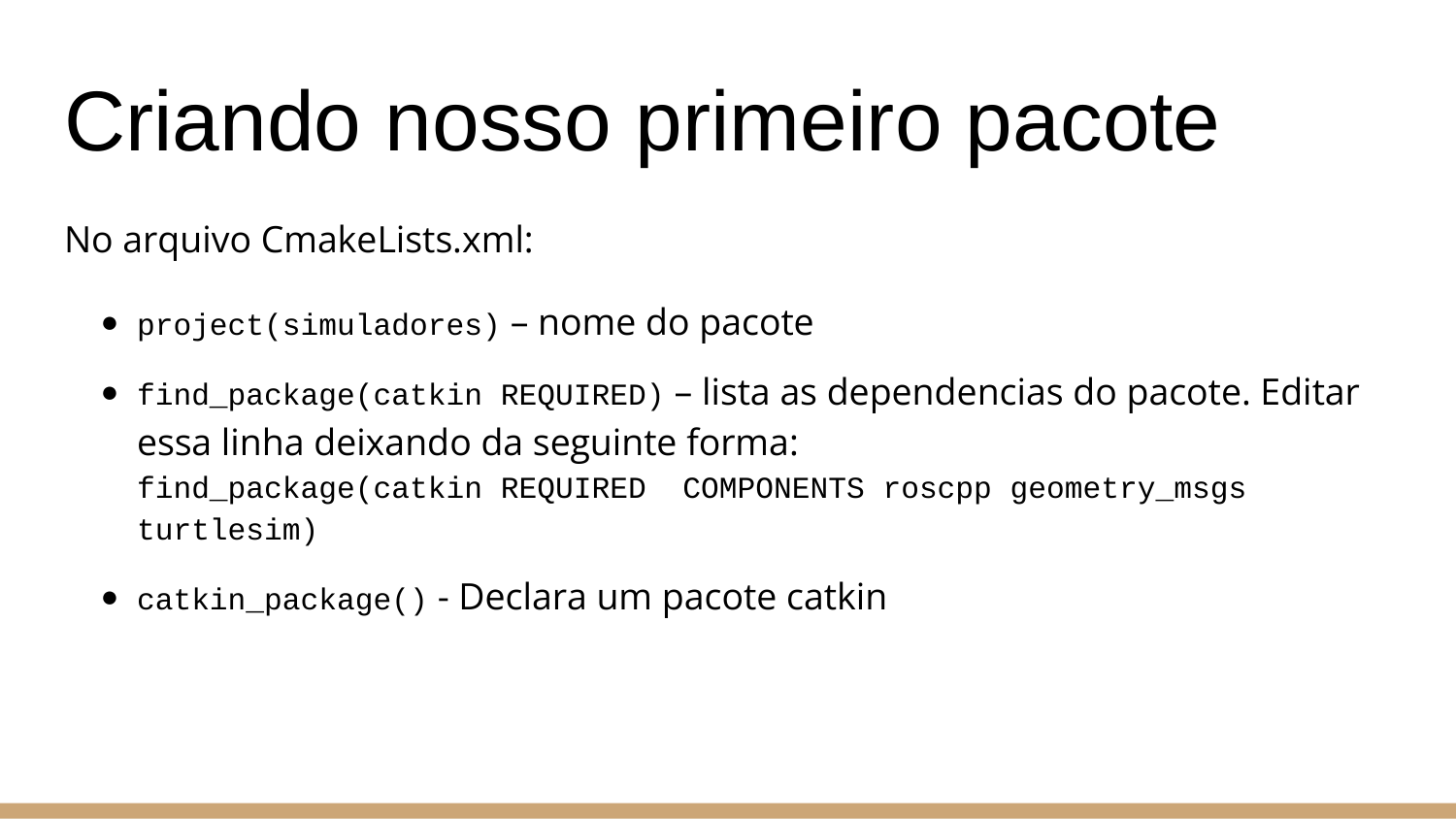

# Criando nosso primeiro pacote
No arquivo CmakeLists.xml:
project(simuladores) – nome do pacote
find_package(catkin REQUIRED) – lista as dependencias do pacote. Editar essa linha deixando da seguinte forma:
find_package(catkin REQUIRED  COMPONENTS roscpp geometry_msgs turtlesim)
catkin_package() - Declara um pacote catkin